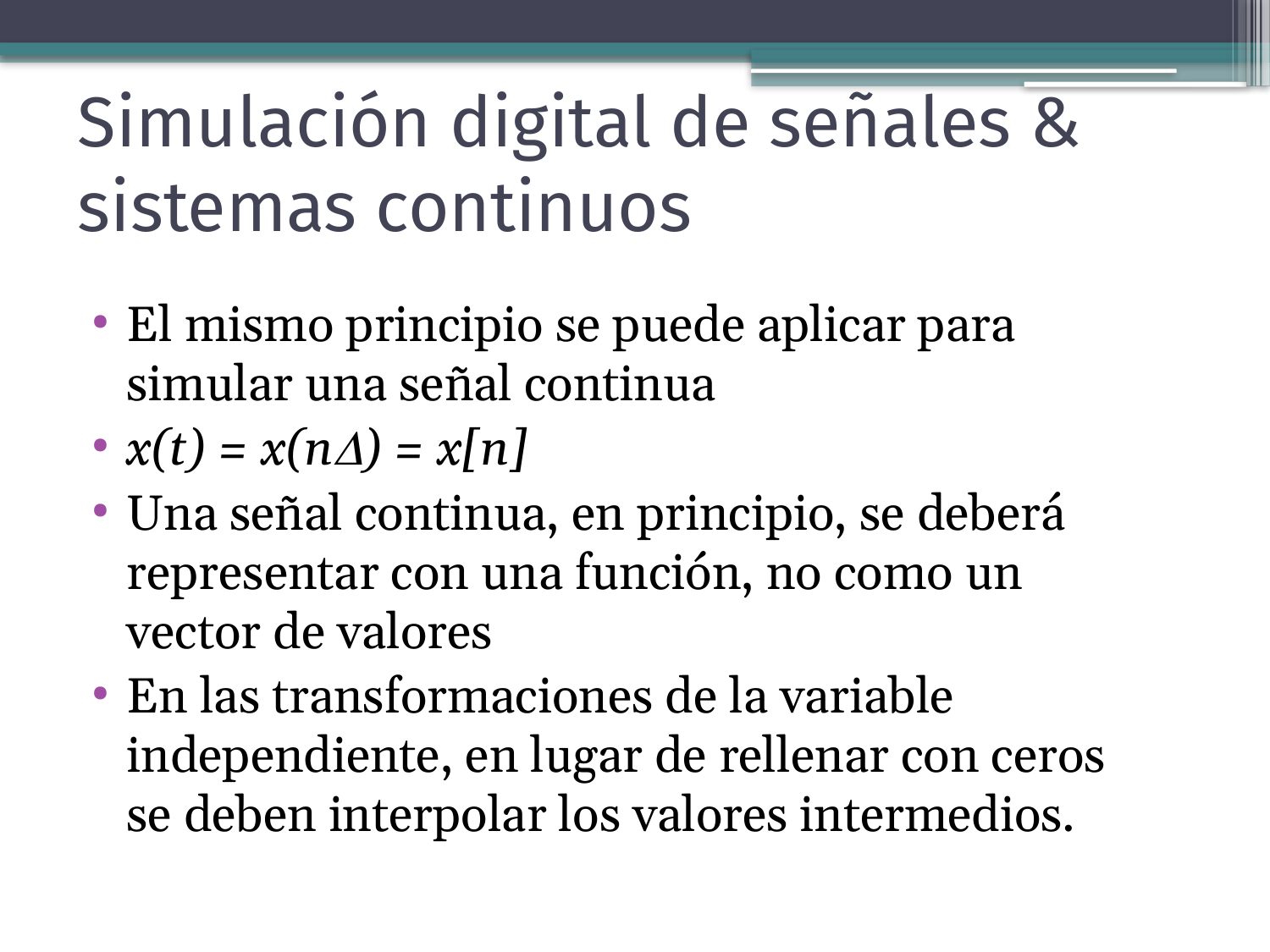

# Simulación digital de señales & sistemas continuos
El mismo principio se puede aplicar para simular una señal continua
x(t) = x(nΔ) = x[n]
Una señal continua, en principio, se deberá representar con una función, no como un vector de valores
En las transformaciones de la variable independiente, en lugar de rellenar con ceros se deben interpolar los valores intermedios.